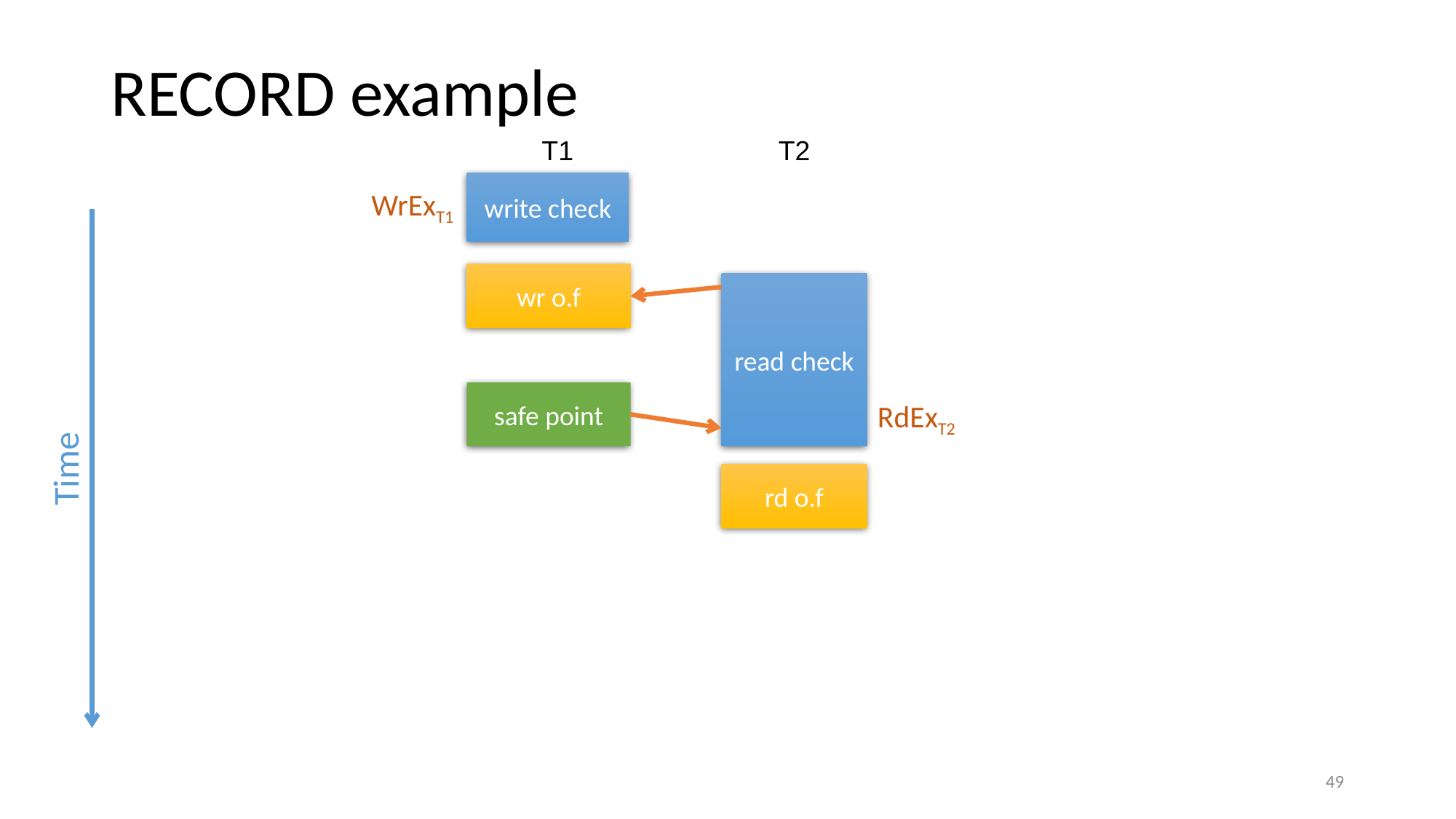

# RECORD example
T1
T2
write check
WrExT1
wr o.f
read check
safe point
RdExT2
Time
rd o.f
49